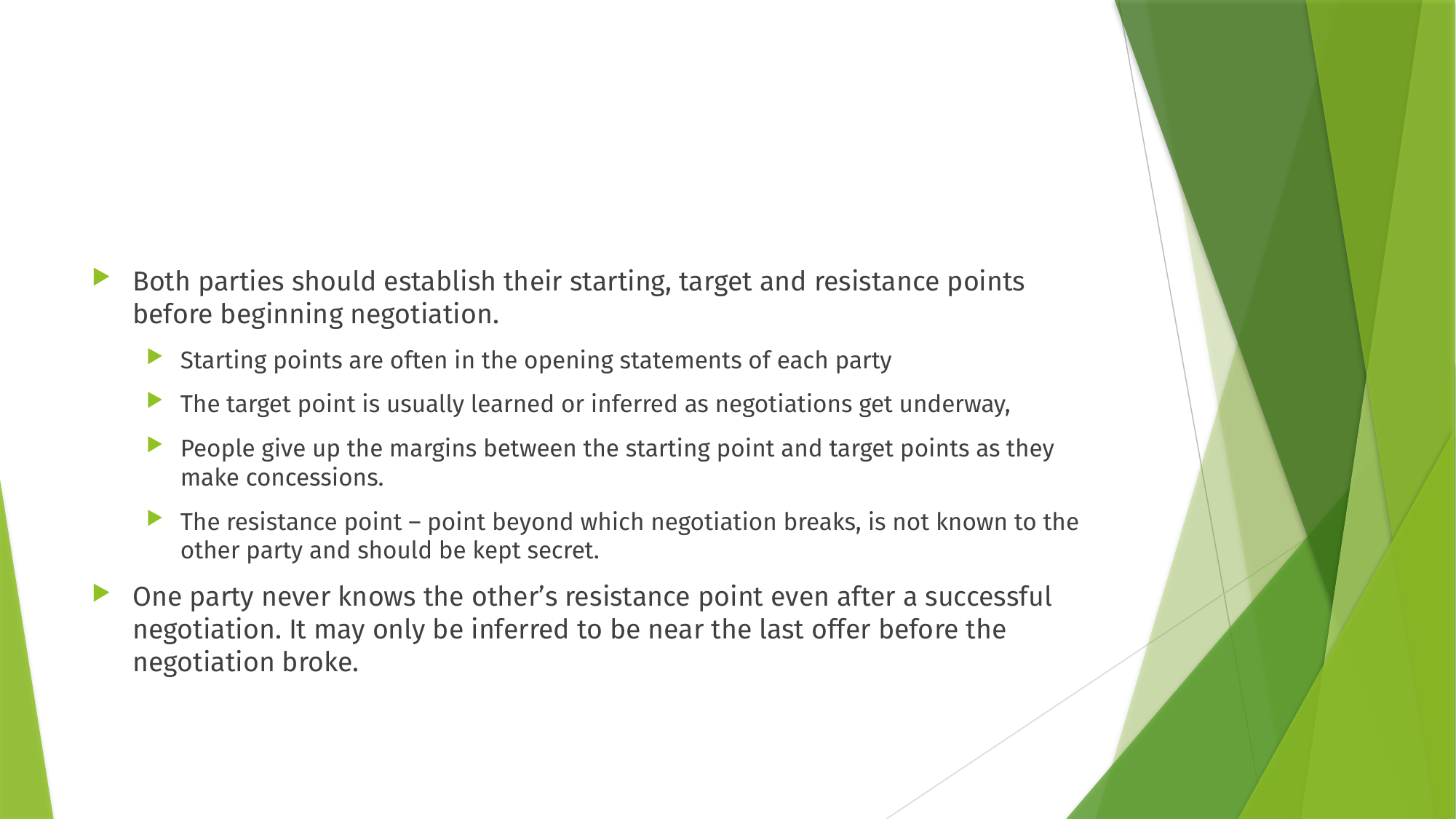

#
Both parties should establish their starting, target and resistance points before beginning negotiation.
Starting points are often in the opening statements of each party
The target point is usually learned or inferred as negotiations get underway,
People give up the margins between the starting point and target points as they make concessions.
The resistance point – point beyond which negotiation breaks, is not known to the other party and should be kept secret.
One party never knows the other’s resistance point even after a successful negotiation. It may only be inferred to be near the last offer before the negotiation broke.